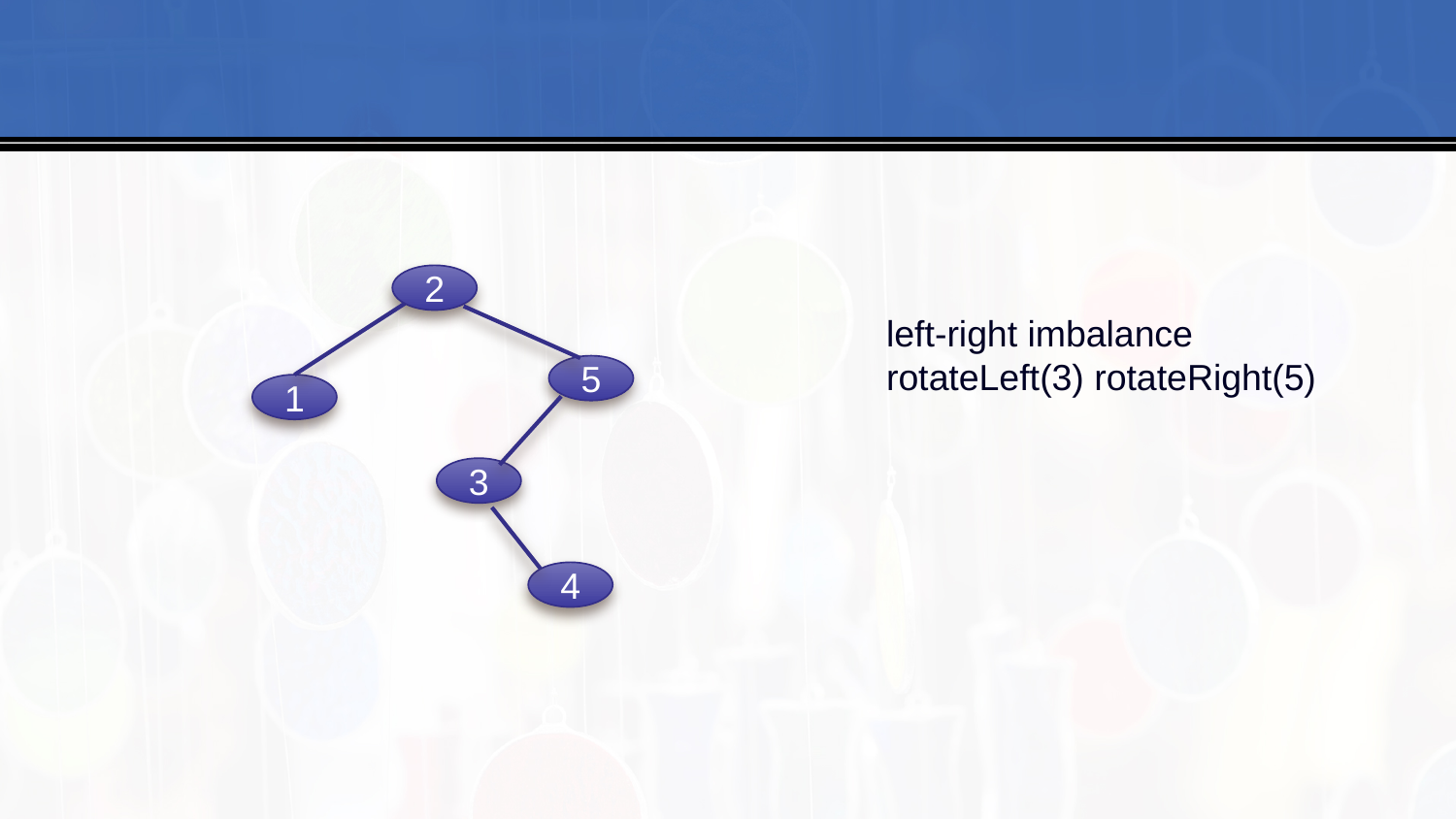

#
2
5
1
3
4
left-right imbalance
rotateLeft(3) rotateRight(5)